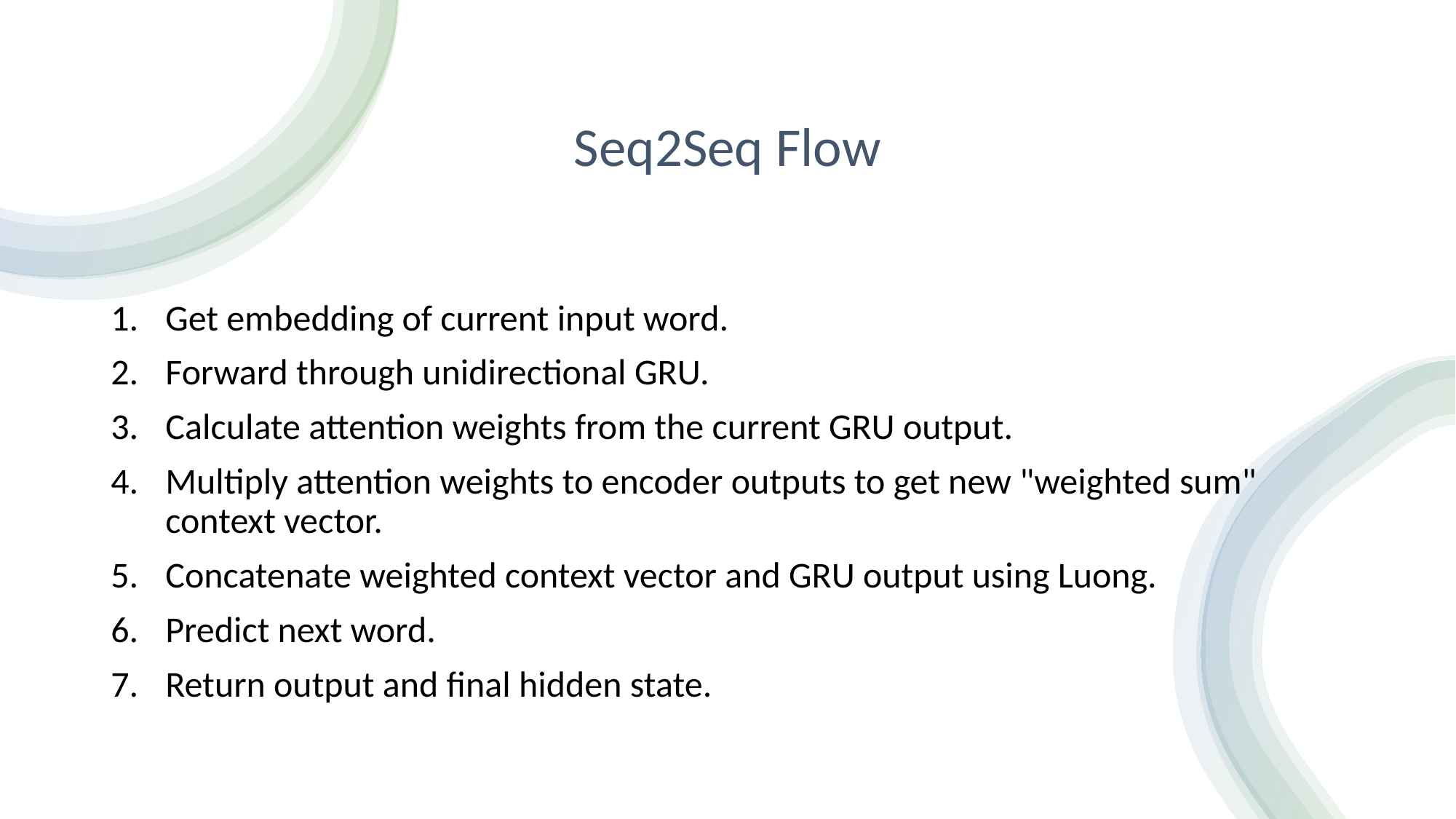

# Seq2Seq Flow

Get embedding of current input word.
Forward through unidirectional GRU.
Calculate attention weights from the current GRU output.
Multiply attention weights to encoder outputs to get new "weighted sum" context vector.
Concatenate weighted context vector and GRU output using Luong.
Predict next word.
Return output and final hidden state.